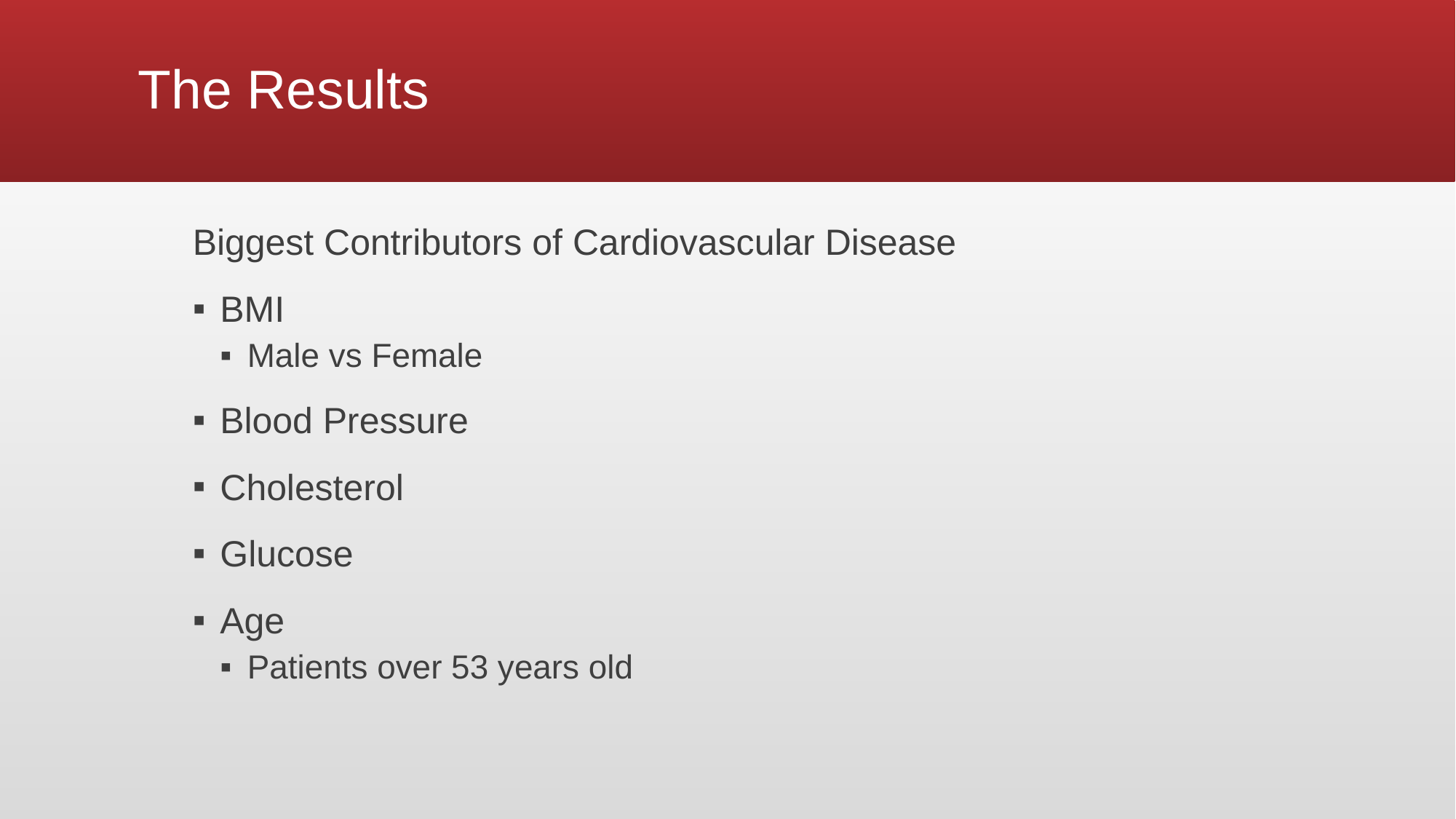

# The Results
Biggest Contributors of Cardiovascular Disease
BMI
Male vs Female
Blood Pressure
Cholesterol
Glucose
Age
Patients over 53 years old